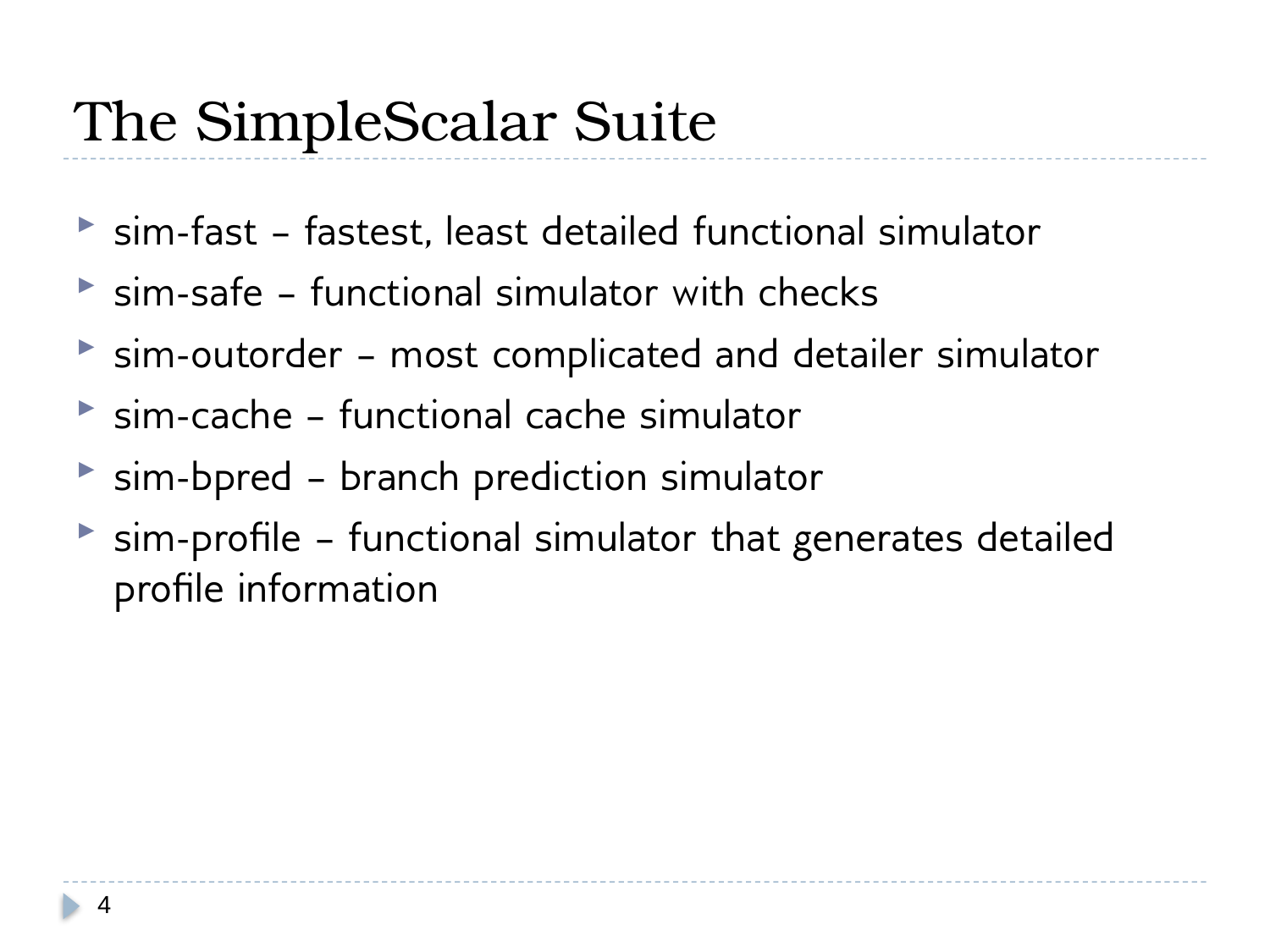

# The SimpleScalar Suite
sim-fast – fastest, least detailed functional simulator
sim-safe – functional simulator with checks
sim-outorder – most complicated and detailer simulator
sim-cache – functional cache simulator
sim-bpred – branch prediction simulator
sim-profile – functional simulator that generates detailed profile information
4